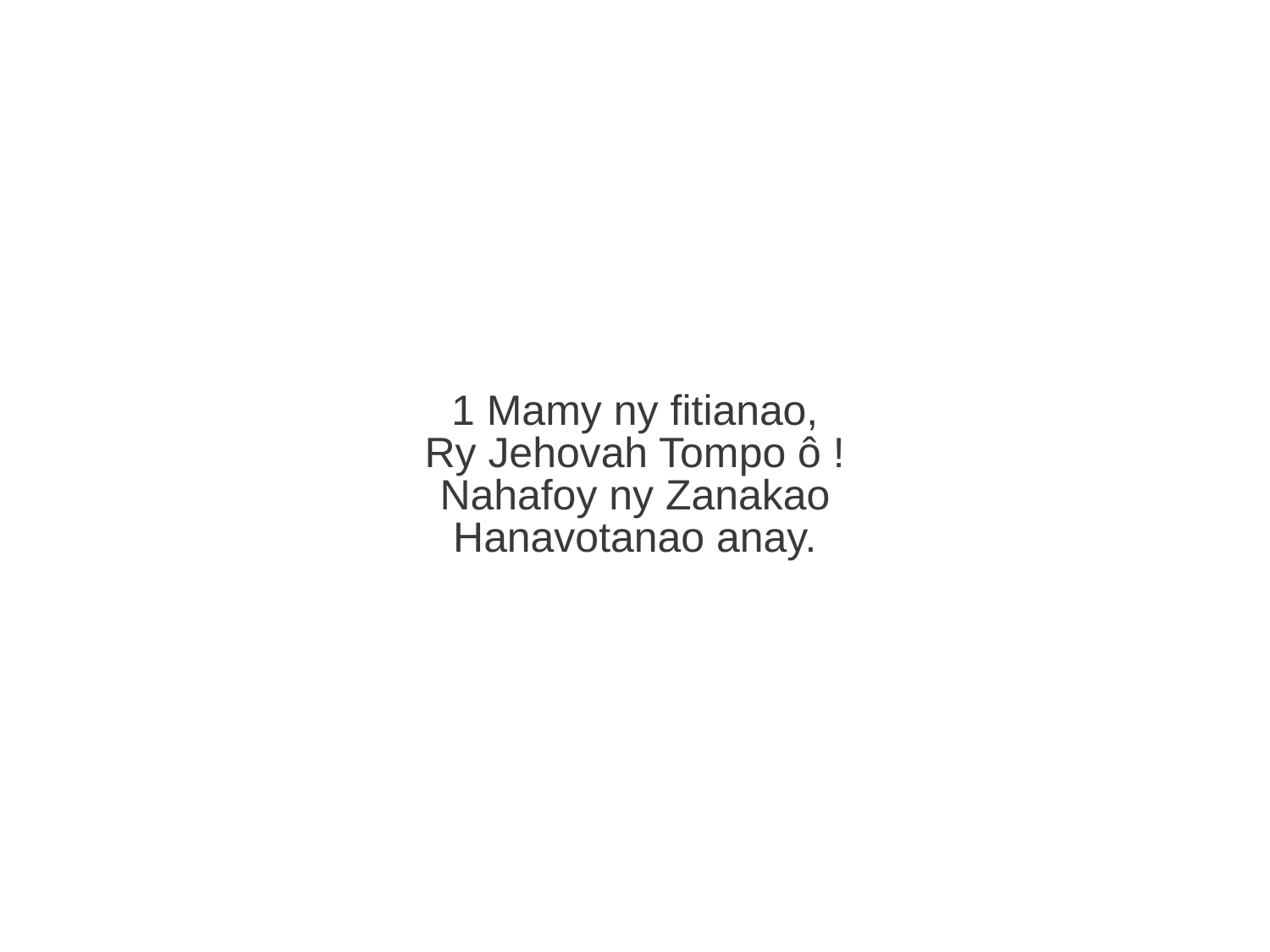

1 Mamy ny fitianao,
Ry Jehovah Tompo ô !
Nahafoy ny Zanakao
Hanavotanao anay.